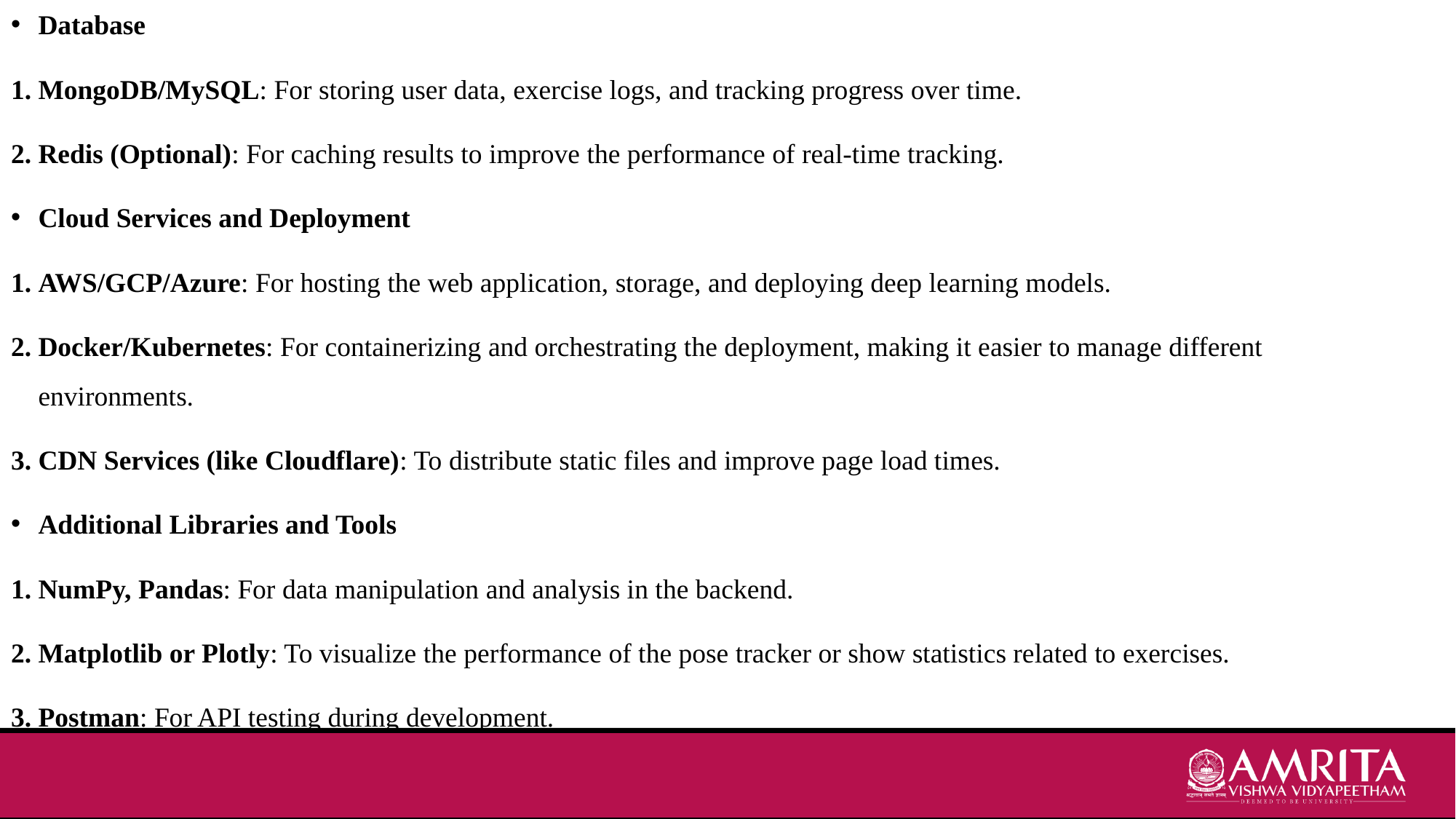

Database
MongoDB/MySQL: For storing user data, exercise logs, and tracking progress over time.
Redis (Optional): For caching results to improve the performance of real-time tracking.
Cloud Services and Deployment
AWS/GCP/Azure: For hosting the web application, storage, and deploying deep learning models.
Docker/Kubernetes: For containerizing and orchestrating the deployment, making it easier to manage different environments.
CDN Services (like Cloudflare): To distribute static files and improve page load times.
Additional Libraries and Tools
NumPy, Pandas: For data manipulation and analysis in the backend.
Matplotlib or Plotly: To visualize the performance of the pose tracker or show statistics related to exercises.
Postman: For API testing during development.